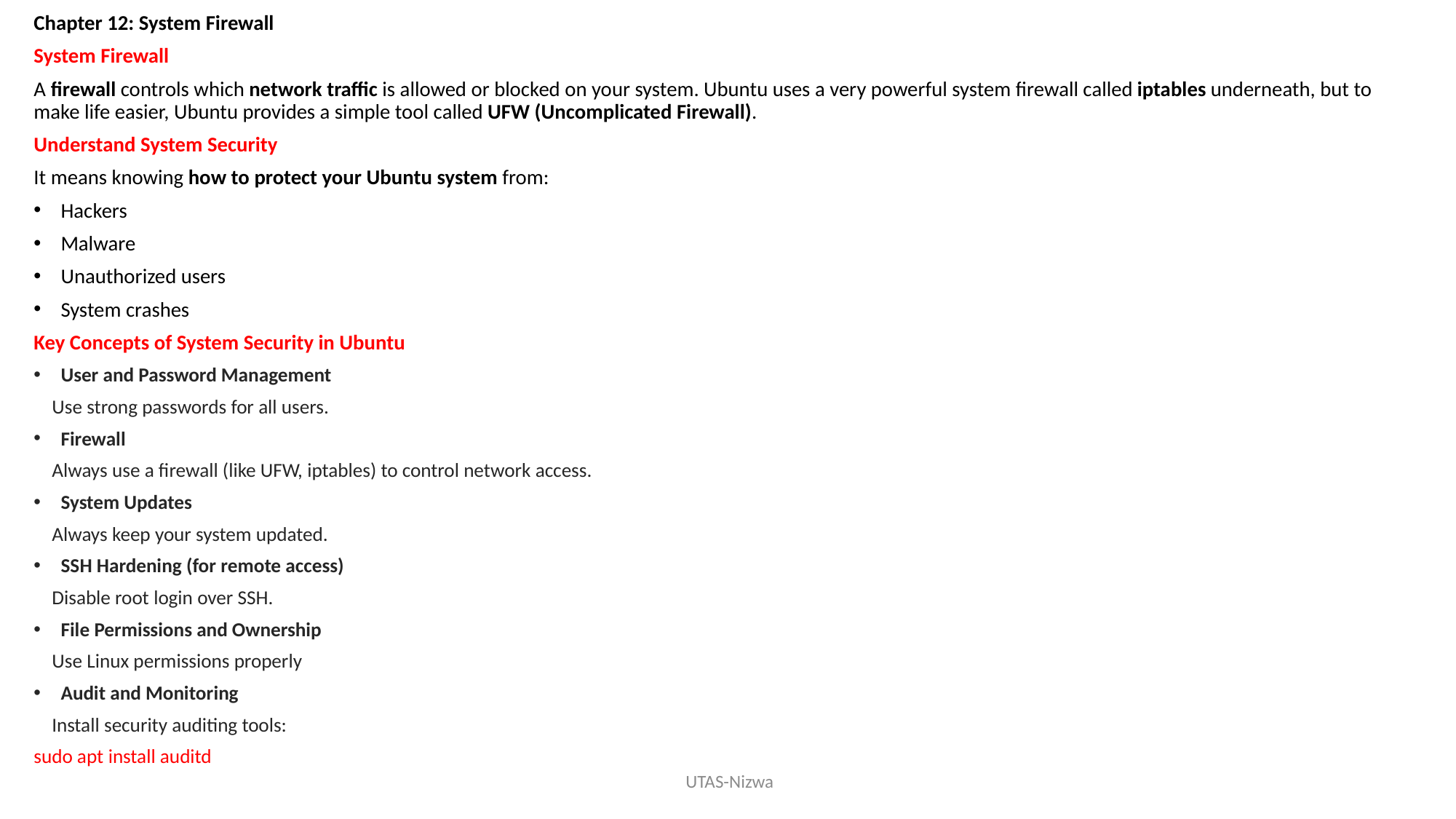

Chapter 12: System Firewall
System Firewall
A firewall controls which network traffic is allowed or blocked on your system. Ubuntu uses a very powerful system firewall called iptables underneath, but to make life easier, Ubuntu provides a simple tool called UFW (Uncomplicated Firewall).
Understand System Security
It means knowing how to protect your Ubuntu system from:
Hackers
Malware
Unauthorized users
System crashes
Key Concepts of System Security in Ubuntu
User and Password Management
    Use strong passwords for all users.
Firewall
    Always use a firewall (like UFW, iptables) to control network access.
System Updates
    Always keep your system updated.
SSH Hardening (for remote access)
    Disable root login over SSH.
File Permissions and Ownership
    Use Linux permissions properly
Audit and Monitoring
    Install security auditing tools:
sudo apt install auditd
 UTAS-Nizwa